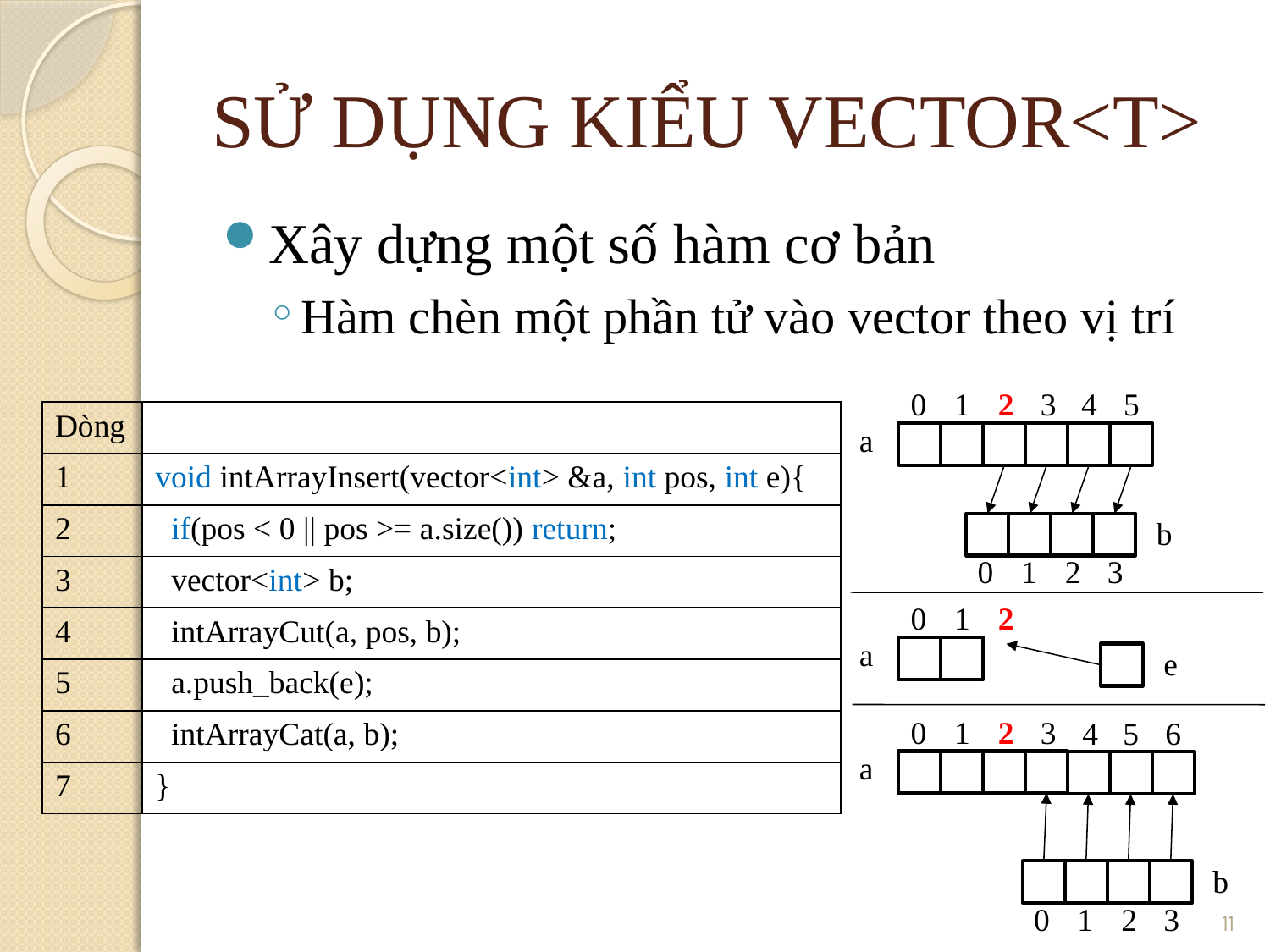

SỬ DỤNG KIỂU VECTOR<T>
Xây dựng một số hàm cơ bản
Hàm chèn một phần tử vào vector theo vị trí
0
1
2
3
4
5
| Dòng |  |
| --- | --- |
| 1 | void intArrayInsert(vector<int> &a, int pos, int e){ |
| 2 | if(pos < 0 || pos >= a.size()) return; |
| 3 | vector<int> b; |
| 4 | intArrayCut(a, pos, b); |
| 5 | a.push\_back(e); |
| 6 | intArrayCat(a, b); |
| 7 | } |
a

b

0
1
2
3

0
1
2
a

e

0
1
2
3
4
5
6
a

b

11
0
1
2
3